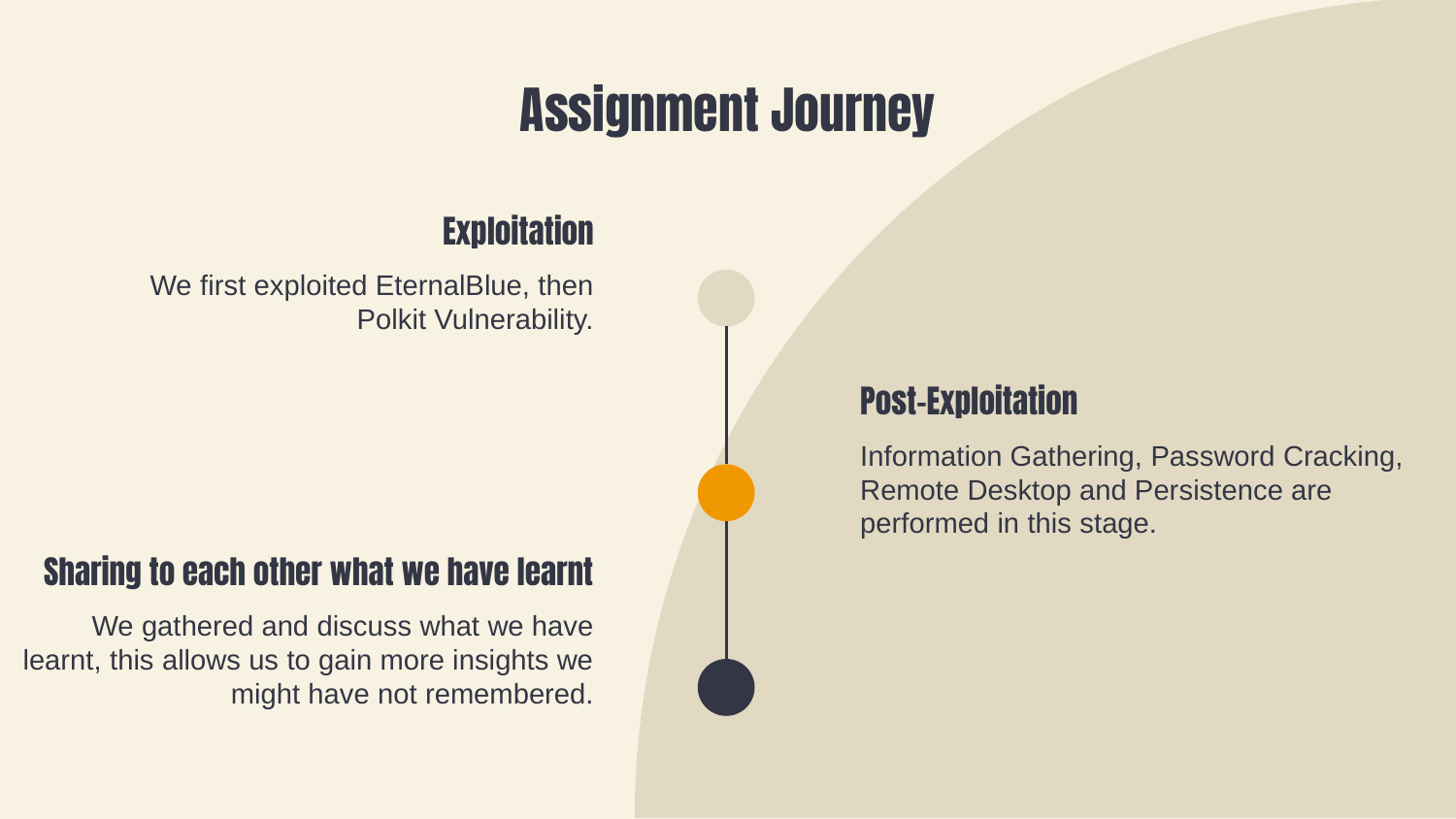

Assignment Journey
# Exploitation
We first exploited EternalBlue, then Polkit Vulnerability.

Post-Exploitation
Information Gathering, Password Cracking, Remote Desktop and Persistence are performed in this stage.

Sharing to each other what we have learnt
We gathered and discuss what we have learnt, this allows us to gain more insights we might have not remembered.